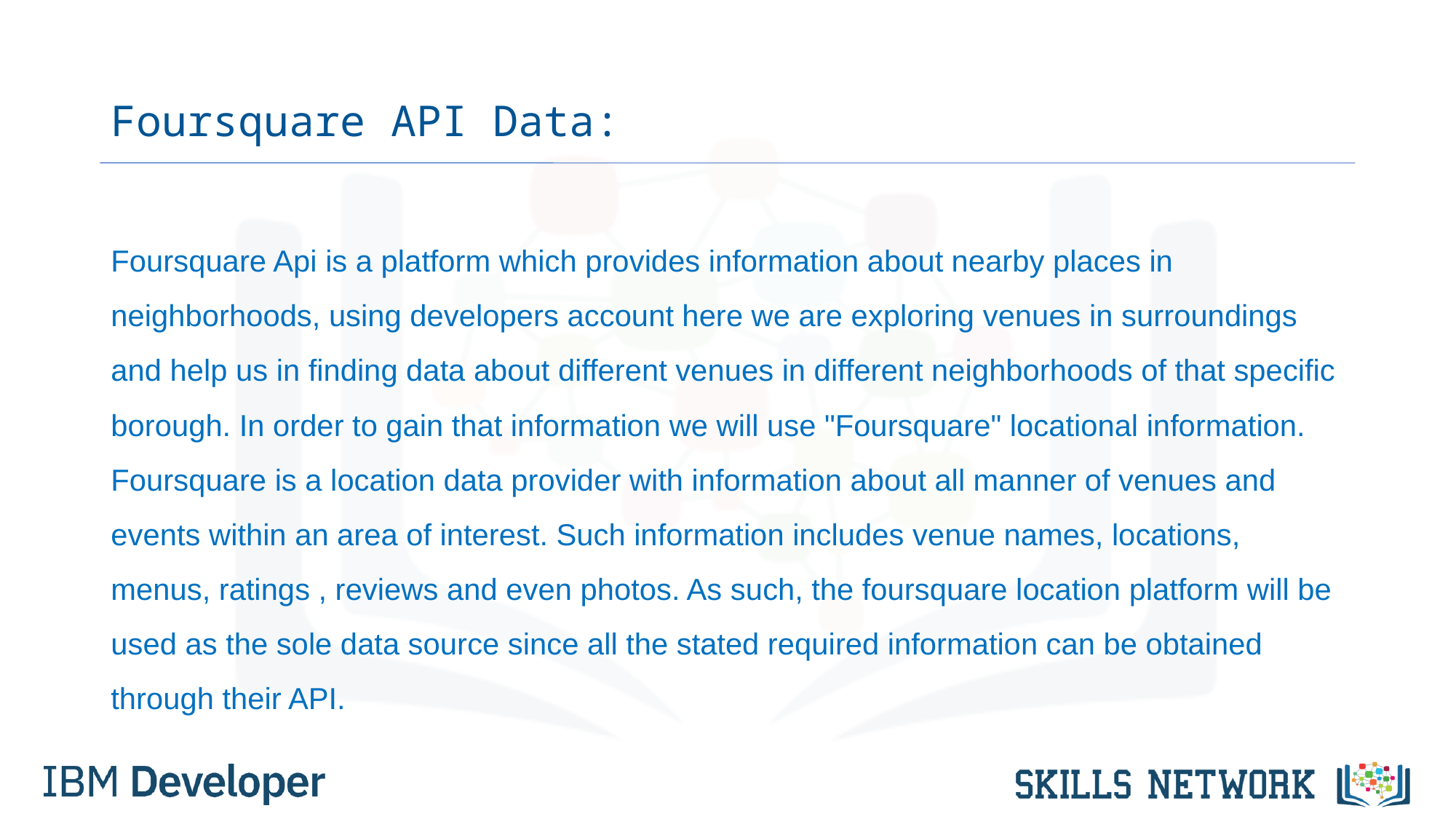

# Foursquare API Data:
Foursquare Api is a platform which provides information about nearby places in neighborhoods, using developers account here we are exploring venues in surroundings and help us in finding data about different venues in different neighborhoods of that specific borough. In order to gain that information we will use "Foursquare" locational information. Foursquare is a location data provider with information about all manner of venues and events within an area of interest. Such information includes venue names, locations, menus, ratings , reviews and even photos. As such, the foursquare location platform will be used as the sole data source since all the stated required information can be obtained through their API.